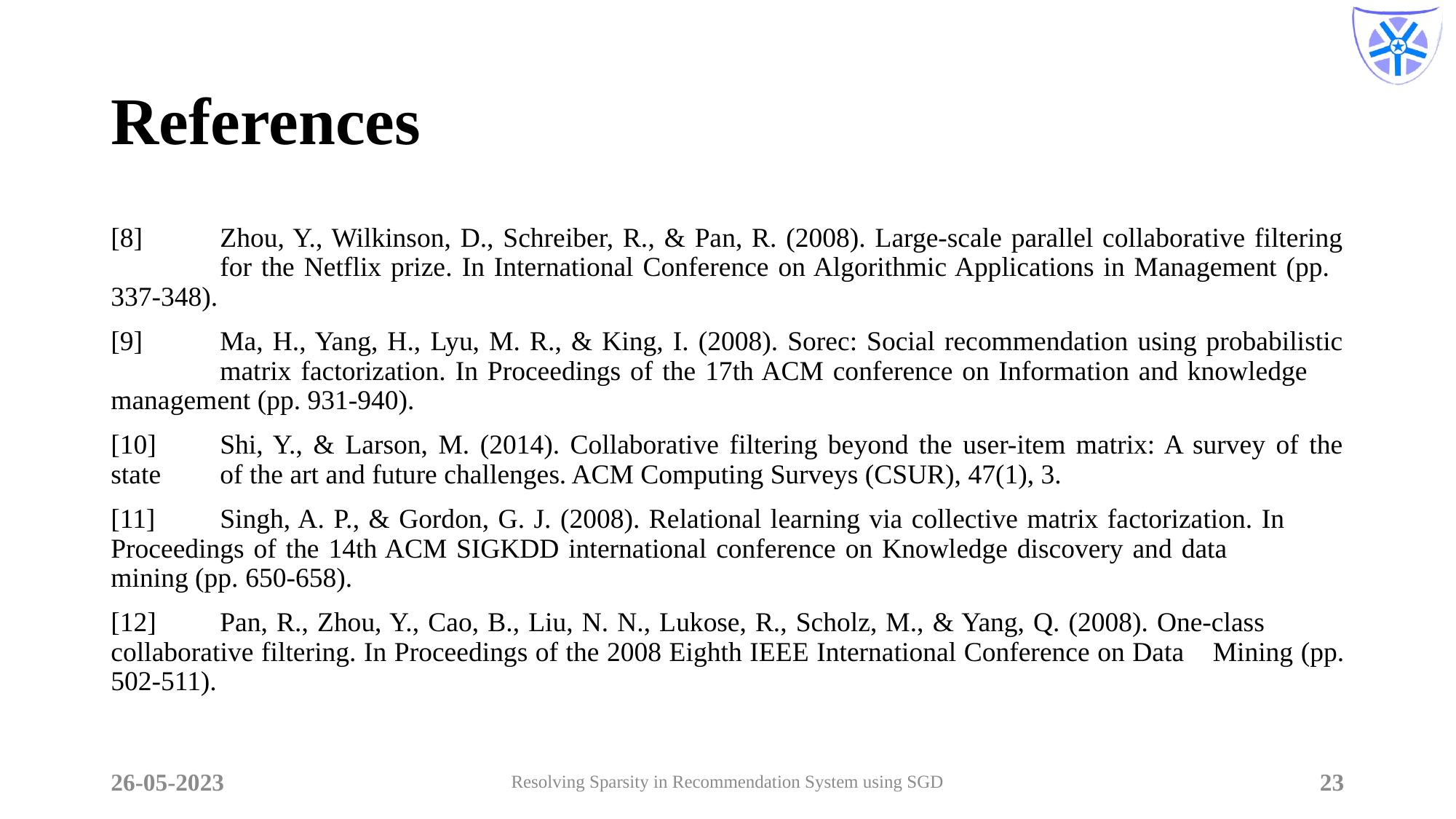

# References
[8]	Zhou, Y., Wilkinson, D., Schreiber, R., & Pan, R. (2008). Large-scale parallel collaborative filtering 	for the Netflix prize. In International Conference on Algorithmic Applications in Management (pp. 	337-348).
[9]	Ma, H., Yang, H., Lyu, M. R., & King, I. (2008). Sorec: Social recommendation using probabilistic 	matrix factorization. In Proceedings of the 17th ACM conference on Information and knowledge 	management (pp. 931-940).
[10]	Shi, Y., & Larson, M. (2014). Collaborative filtering beyond the user-item matrix: A survey of the state 	of the art and future challenges. ACM Computing Surveys (CSUR), 47(1), 3.
[11]	Singh, A. P., & Gordon, G. J. (2008). Relational learning via collective matrix factorization. In 	Proceedings of the 14th ACM SIGKDD international conference on Knowledge discovery and data 	mining (pp. 650-658).
[12]	Pan, R., Zhou, Y., Cao, B., Liu, N. N., Lukose, R., Scholz, M., & Yang, Q. (2008). One-class 	collaborative filtering. In Proceedings of the 2008 Eighth IEEE International Conference on Data 	Mining (pp. 502-511).

26-05-2023
Resolving Sparsity in Recommendation System using SGD
23